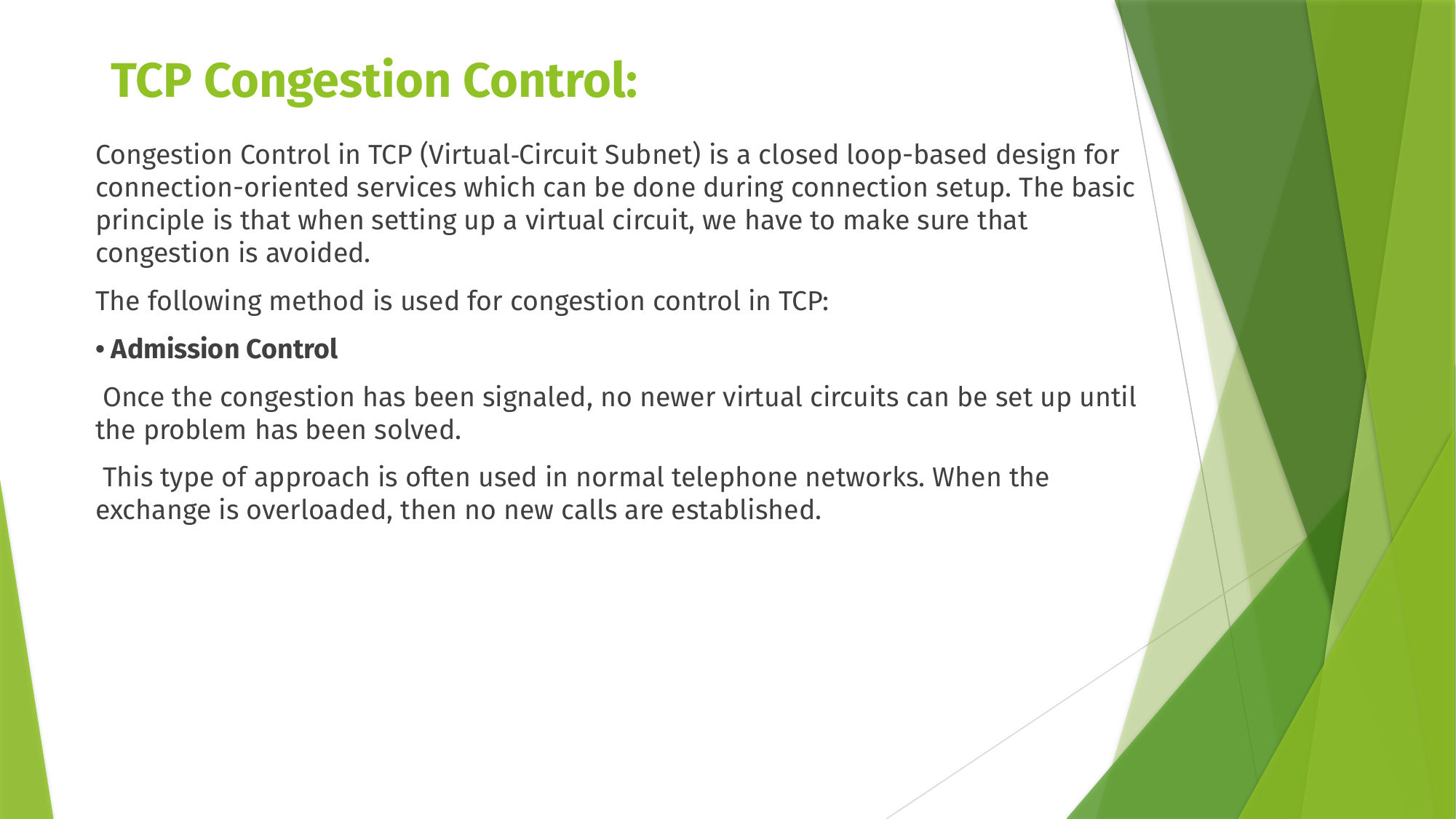

# TCP Congestion Control:
Congestion Control in TCP (Virtual‐Circuit Subnet) is a closed loop-based design for connection-oriented services which can be done during connection setup. The basic principle is that when setting up a virtual circuit, we have to make sure that congestion is avoided.
The following method is used for congestion control in TCP:
• Admission Control
 Once the congestion has been signaled, no newer virtual circuits can be set up until the problem has been solved.
 This type of approach is often used in normal telephone networks. When the exchange is overloaded, then no new calls are established.